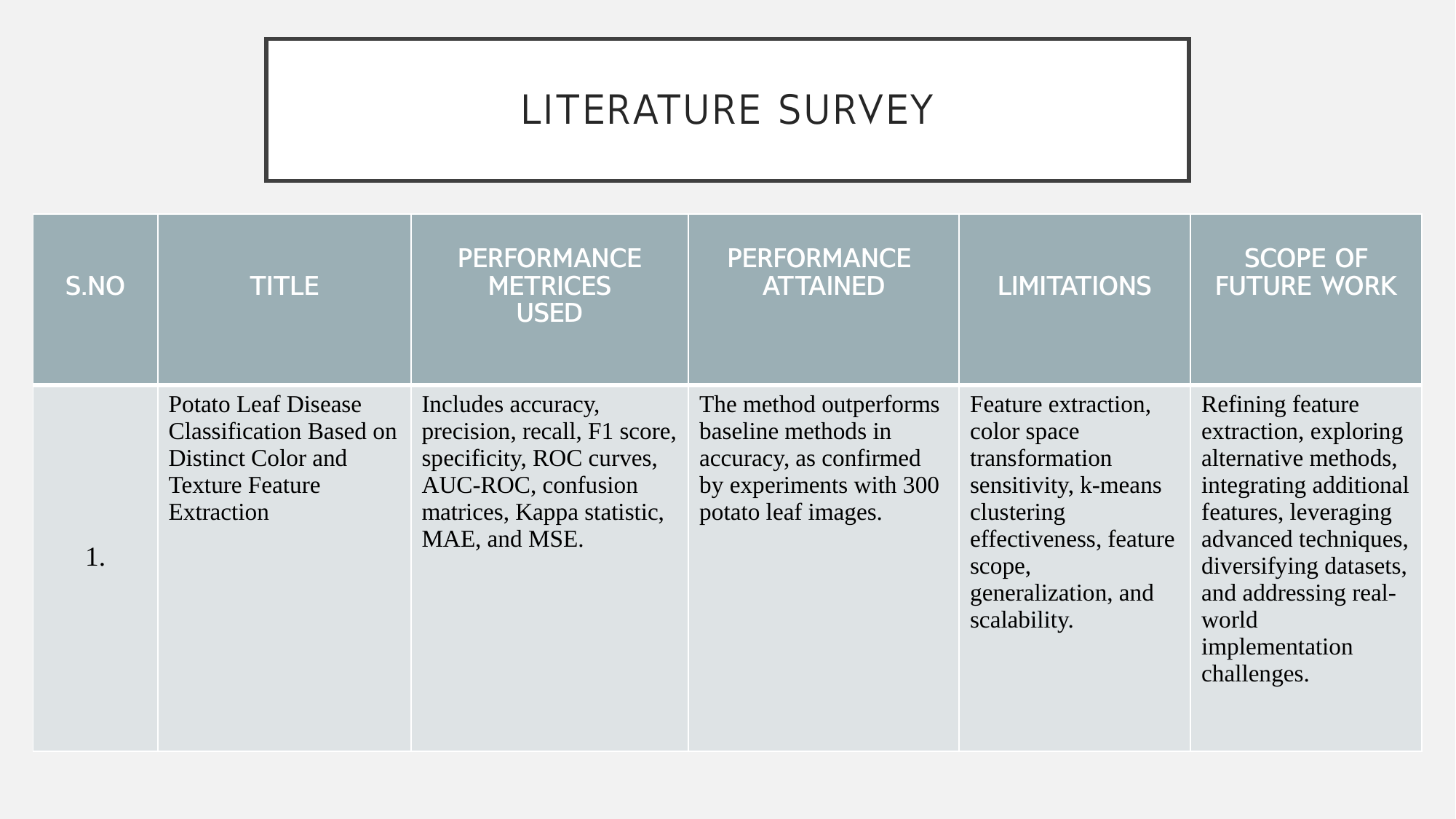

# LITERATURE SURVEY
| S.NO | TITLE | PERFORMANCE METRICES USED | PERFORMANCE ATTAINED | LIMITATIONS | SCOPE OF FUTURE WORK |
| --- | --- | --- | --- | --- | --- |
| 1. | Potato Leaf Disease Classification Based on Distinct Color and Texture Feature Extraction | Includes accuracy, precision, recall, F1 score, specificity, ROC curves, AUC-ROC, confusion matrices, Kappa statistic, MAE, and MSE. | The method outperforms baseline methods in accuracy, as confirmed by experiments with 300 potato leaf images. | Feature extraction, color space transformation sensitivity, k-means clustering effectiveness, feature scope, generalization, and scalability. | Refining feature extraction, exploring alternative methods, integrating additional features, leveraging advanced techniques, diversifying datasets, and addressing real-world implementation challenges. |